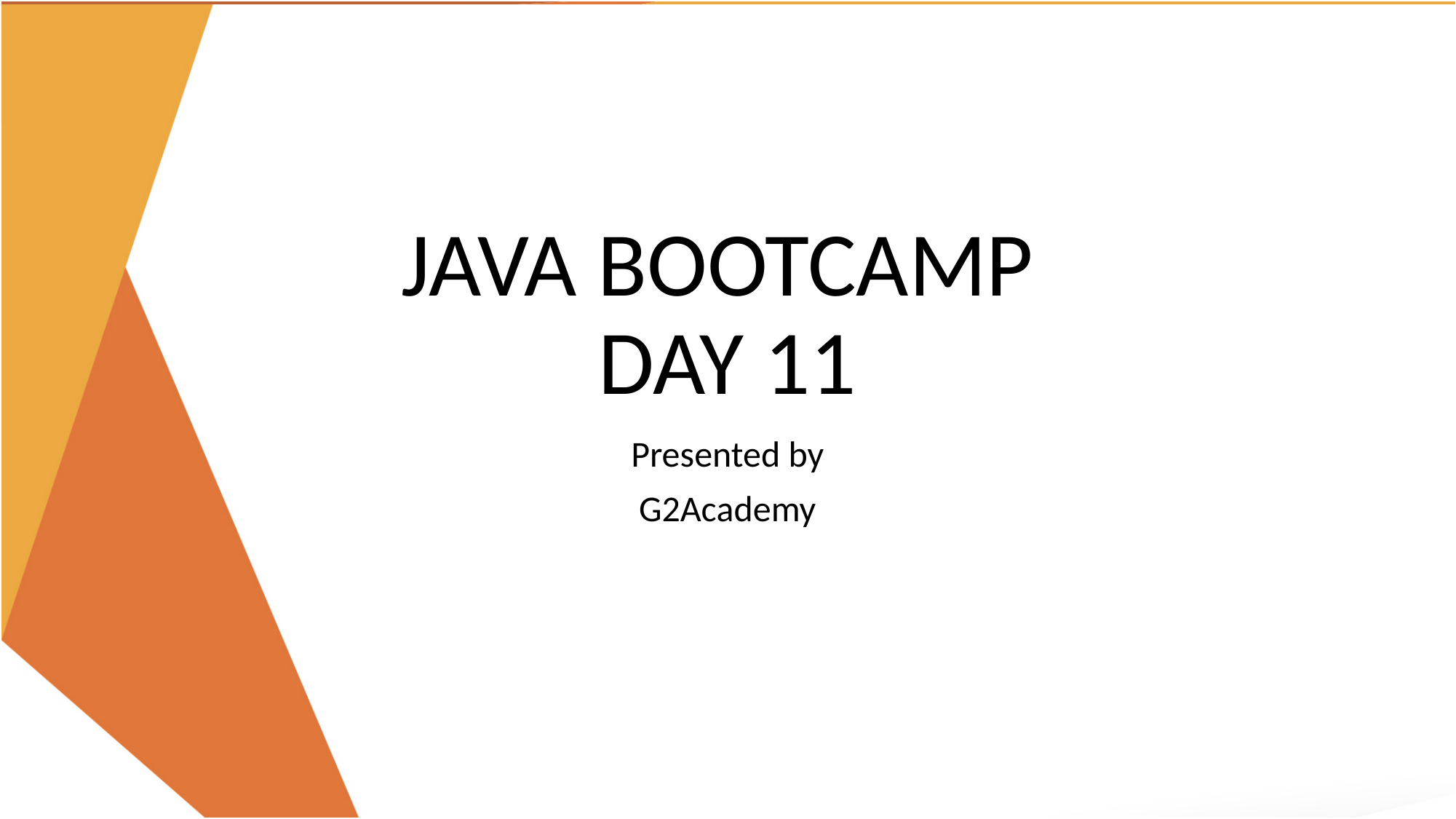

# JAVA BOOTCAMP DAY 11
Presented by
G2Academy